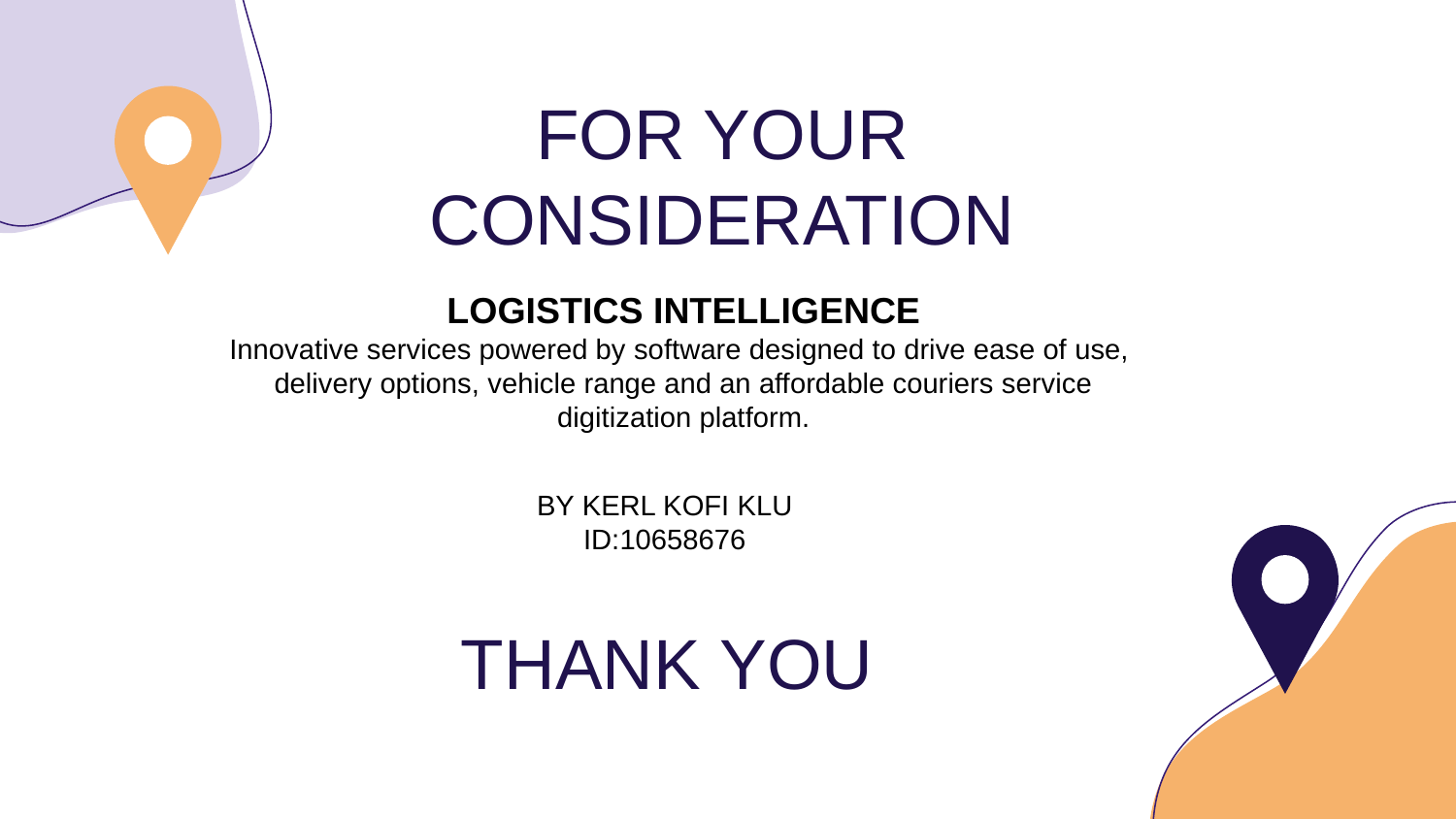

# FOR YOUR CONSIDERATION

LOGISTICS INTELLIGENCE
Innovative services powered by software designed to drive ease of use,
delivery options, vehicle range and an affordable couriers service digitization platform.

BY KERL KOFI KLU
ID:10658676

THANK YOU